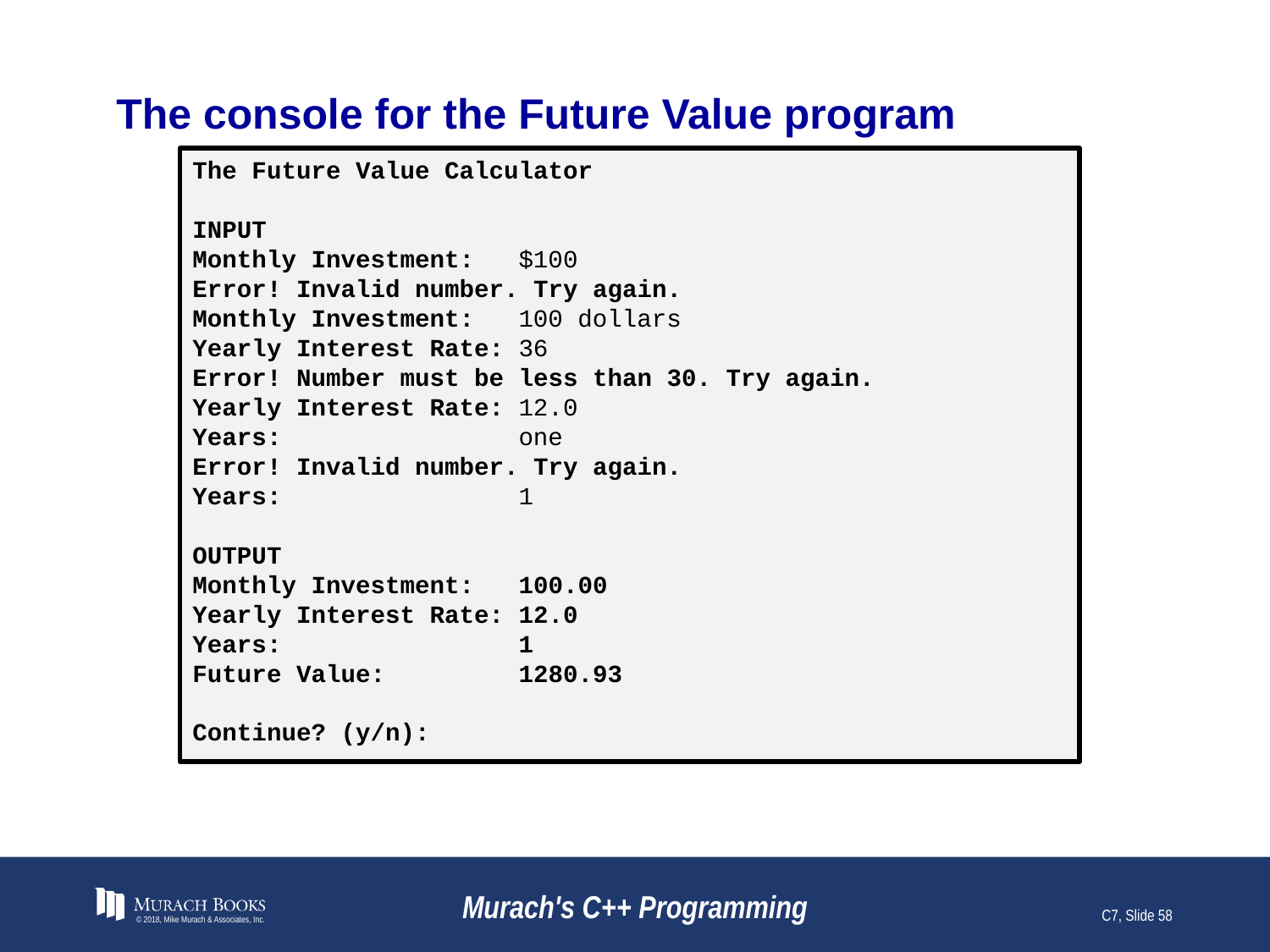

# The console for the Future Value program
The Future Value Calculator

INPUT
Monthly Investment:   $100
Error! Invalid number. Try again.
Monthly Investment:   100 dollars
Yearly Interest Rate: 36
Error! Number must be less than 30. Try again.
Yearly Interest Rate: 12.0
Years:                one
Error! Invalid number. Try again.
Years:                1

OUTPUT
Monthly Investment:   100.00
Yearly Interest Rate: 12.0
Years:                1
Future Value:         1280.93

Continue? (y/n):

© 2018, Mike Murach & Associates, Inc.
Murach's C++ Programming

C7, Slide 58